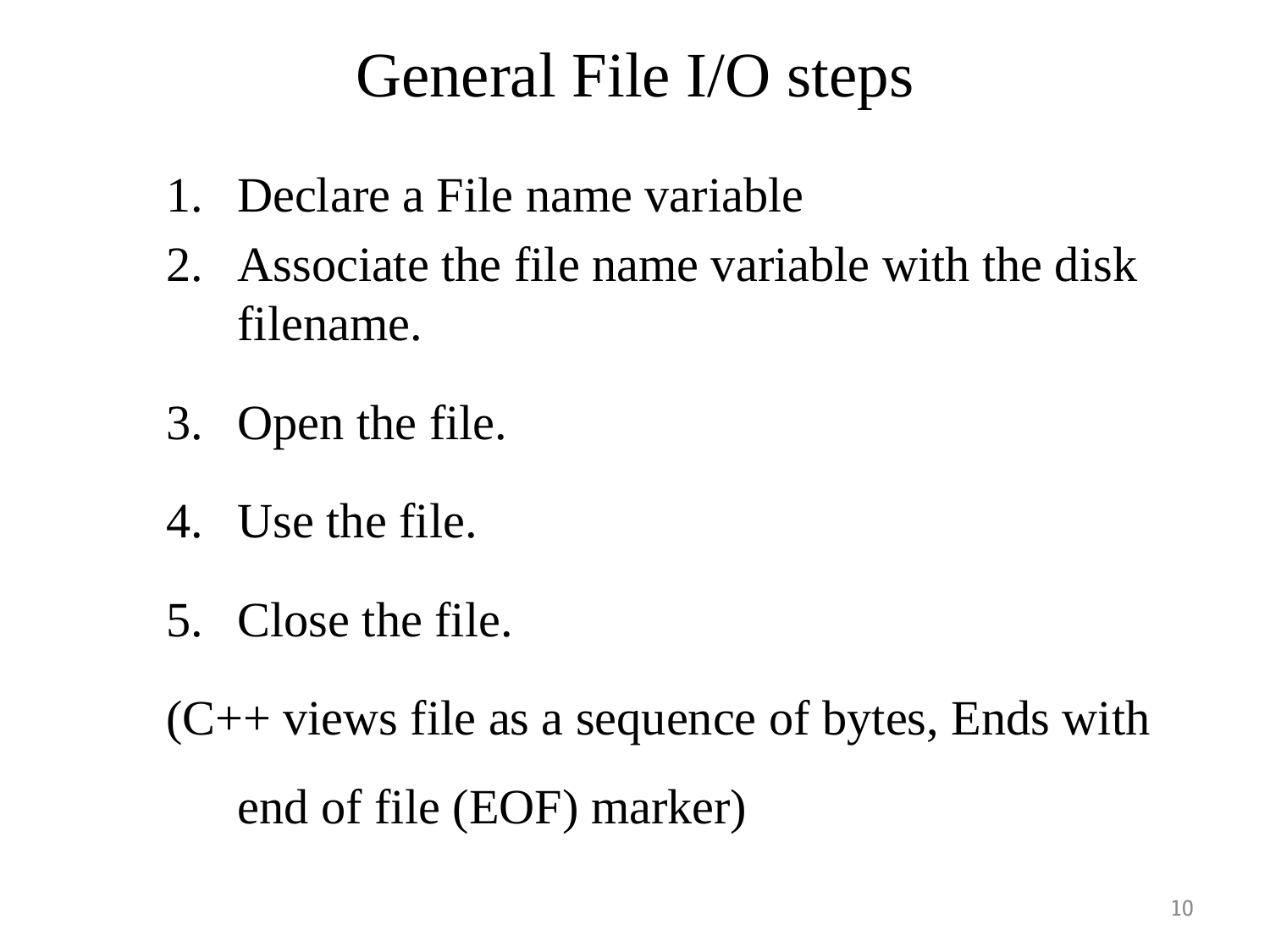

# General File I/O steps
Declare a File name variable
Associate the file name variable with the disk filename.
Open the file.
Use the file.
Close the file.
(C++ views file as a sequence of bytes, Ends with end of file (EOF) marker)

10